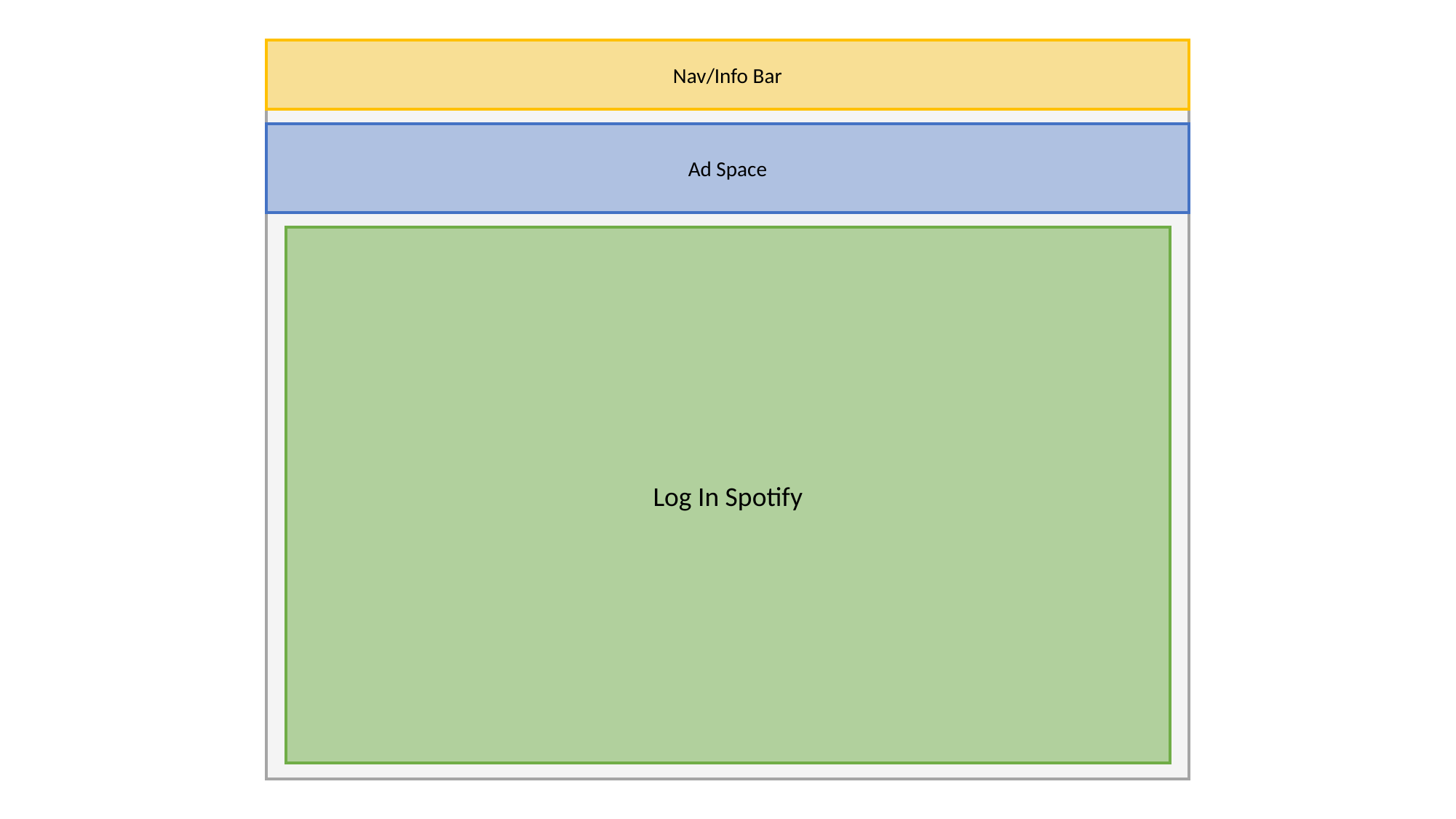

Nav/Info Bar
Ad Space
Log In Spotify